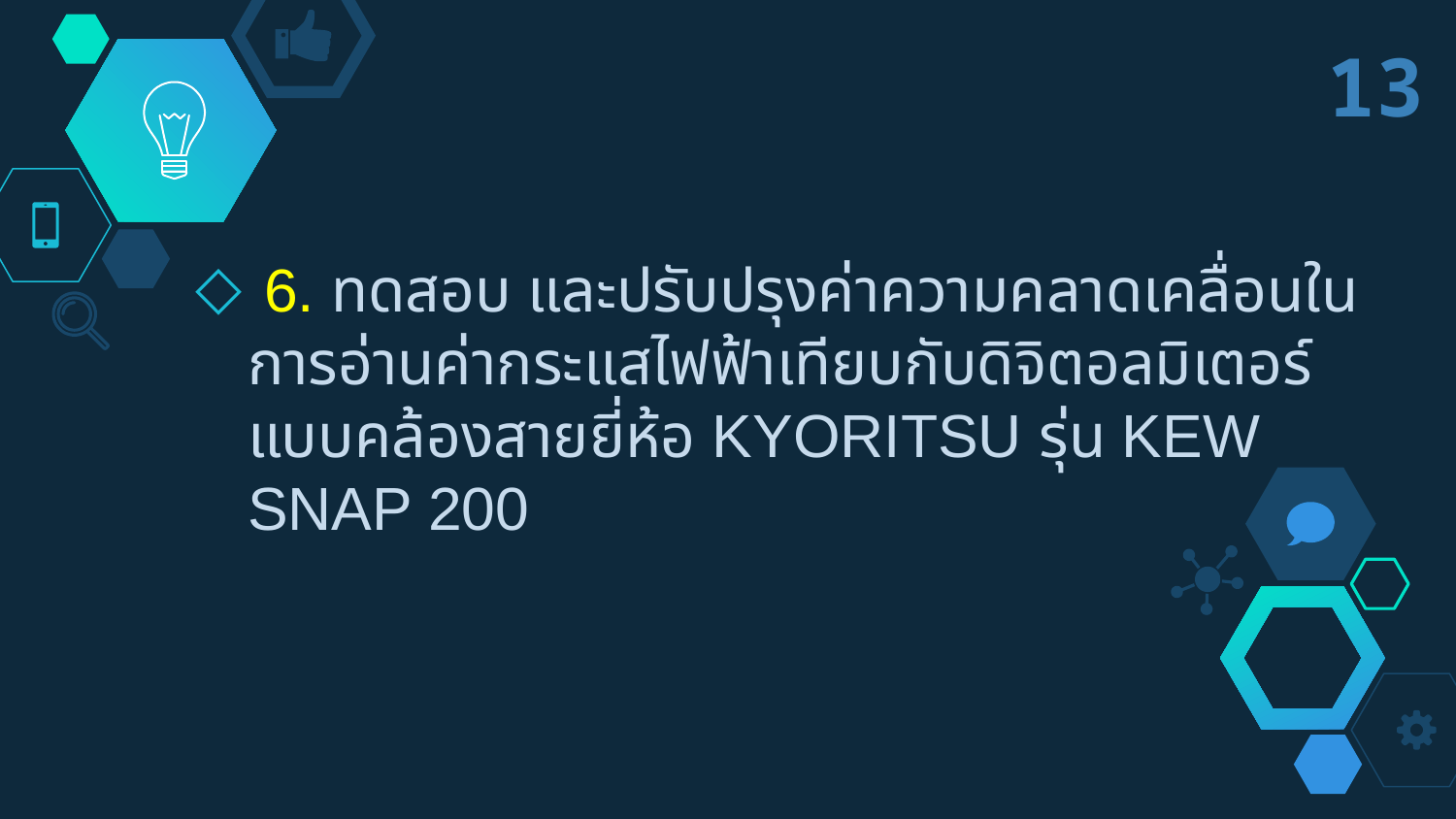

13
 6. ทดสอบ และปรับปรุงค่าความคลาดเคลื่อนในการอ่านค่ากระแสไฟฟ้าเทียบกับดิจิตอลมิเตอร์แบบคล้องสายยี่ห้อ KYORITSU รุ่น KEW SNAP 200